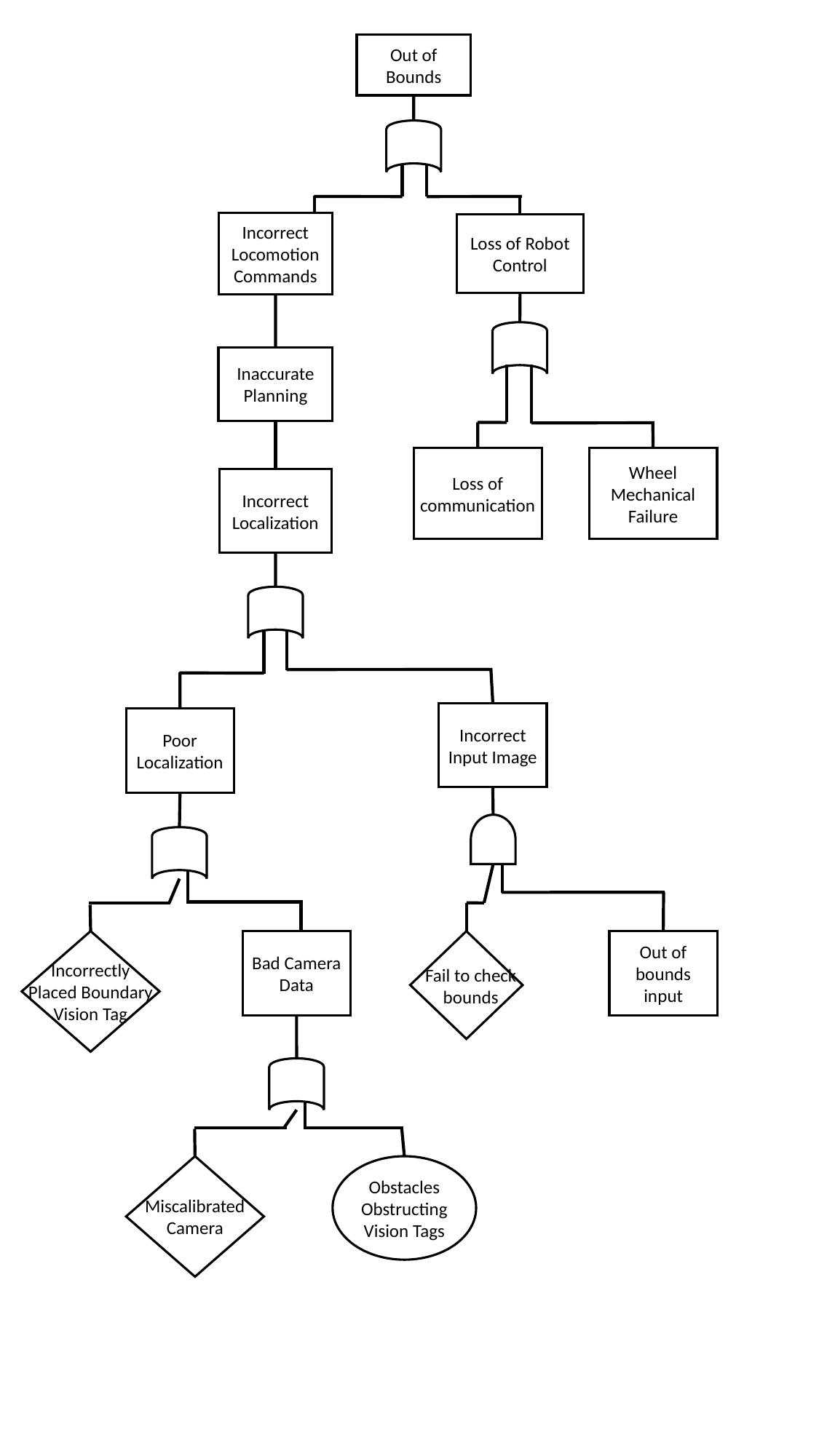

Out of Bounds

Incorrect Locomotion Commands
Loss of Robot Control

Inaccurate Planning
Loss of communication
Wheel Mechanical Failure
Incorrect Localization

Incorrect Input Image
Poor Localization

Incorrectly Placed Boundary Vision Tag

Fail to check bounds
Out of bounds input
Bad Camera Data

Miscalibrated Camera

Obstacles Obstructing Vision Tags